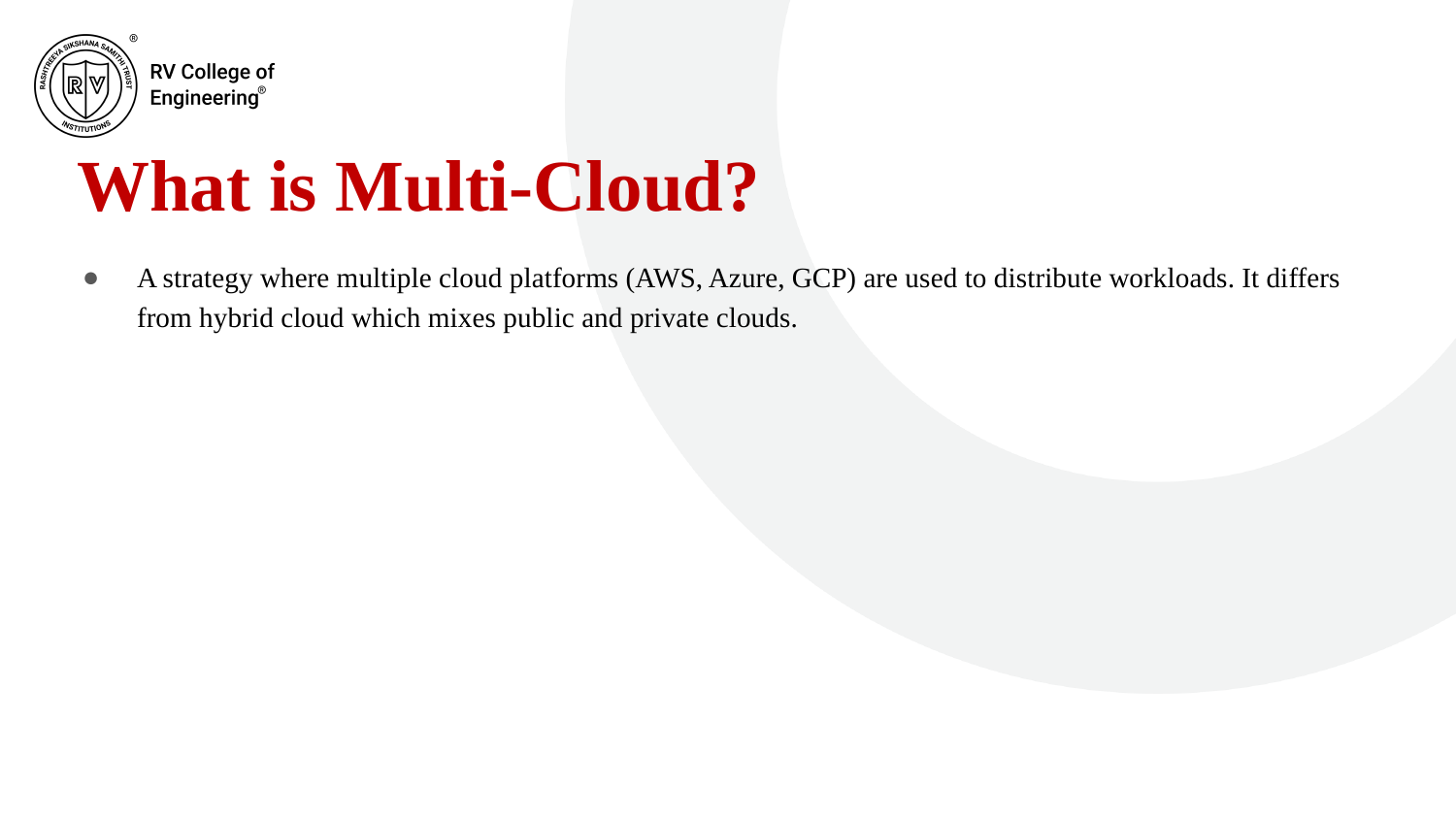

# What is Multi-Cloud?
A strategy where multiple cloud platforms (AWS, Azure, GCP) are used to distribute workloads. It differs from hybrid cloud which mixes public and private clouds.